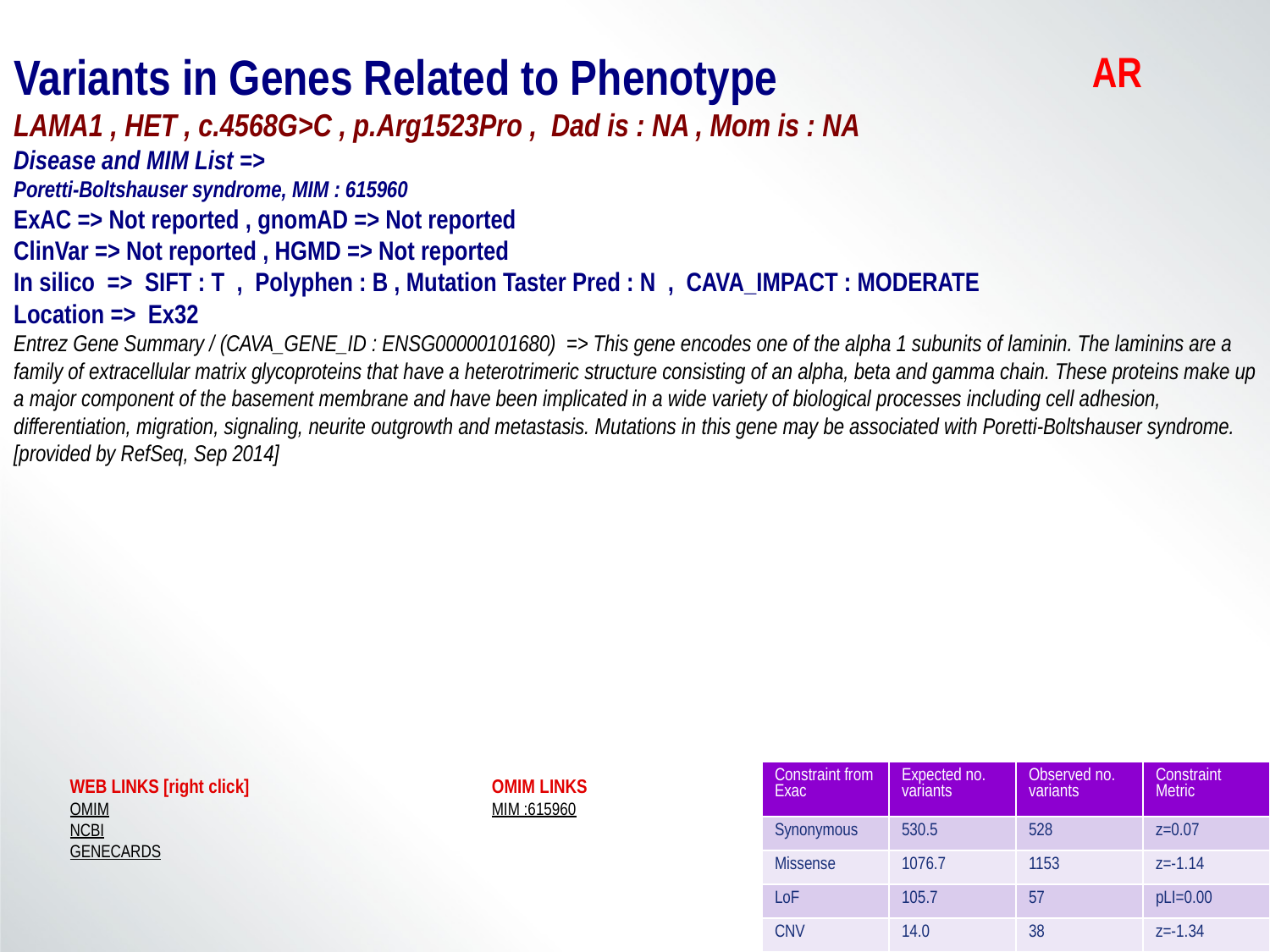

Variants in Genes Related to Phenotype
LAMA1 , HET , c.4568G>C , p.Arg1523Pro ,  Dad is : NA , Mom is : NA
Disease and MIM List =>
Poretti-Boltshauser syndrome, MIM : 615960
ExAC => Not reported , gnomAD => Not reported
ClinVar => Not reported , HGMD => Not reported
In silico  =>  SIFT : T  ,  Polyphen : B , Mutation Taster Pred : N  ,  CAVA_IMPACT : MODERATE
Location =>  Ex32
Entrez Gene Summary / (CAVA_GENE_ID : ENSG00000101680)  => This gene encodes one of the alpha 1 subunits of laminin. The laminins are a family of extracellular matrix glycoproteins that have a heterotrimeric structure consisting of an alpha, beta and gamma chain. These proteins make up a major component of the basement membrane and have been implicated in a wide variety of biological processes including cell adhesion, differentiation, migration, signaling, neurite outgrowth and metastasis. Mutations in this gene may be associated with Poretti-Boltshauser syndrome. [provided by RefSeq, Sep 2014]

AR

WEB LINKS [right click]
OMIM
NCBI
GENECARDS

OMIM LINKS
MIM :615960
| Constraint from Exac | Expected no. variants | Observed no. variants | Constraint Metric |
| --- | --- | --- | --- |
| Synonymous | 530.5 | 528 | z=0.07 |
| Missense | 1076.7 | 1153 | z=-1.14 |
| LoF | 105.7 | 57 | pLI=0.00 |
| CNV | 14.0 | 38 | z=-1.34 |